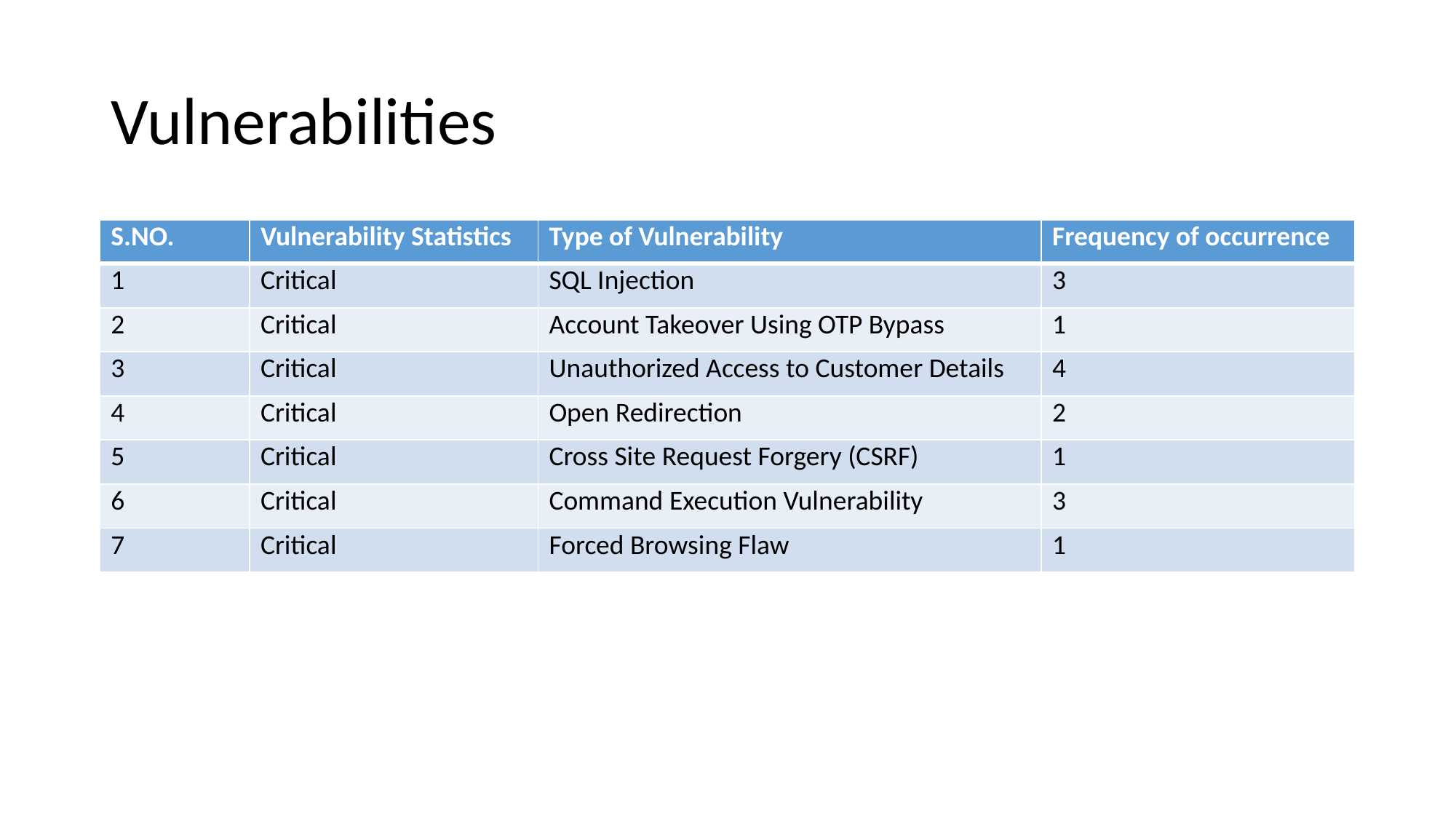

# Vulnerabilities
| S.NO. | Vulnerability Statistics | Type of Vulnerability | Frequency of occurrence |
| --- | --- | --- | --- |
| 1 | Critical | SQL Injection | 3 |
| 2 | Critical | Account Takeover Using OTP Bypass | 1 |
| 3 | Critical | Unauthorized Access to Customer Details | 4 |
| 4 | Critical | Open Redirection | 2 |
| 5 | Critical | Cross Site Request Forgery (CSRF) | 1 |
| 6 | Critical | Command Execution Vulnerability | 3 |
| 7 | Critical | Forced Browsing Flaw | 1 |